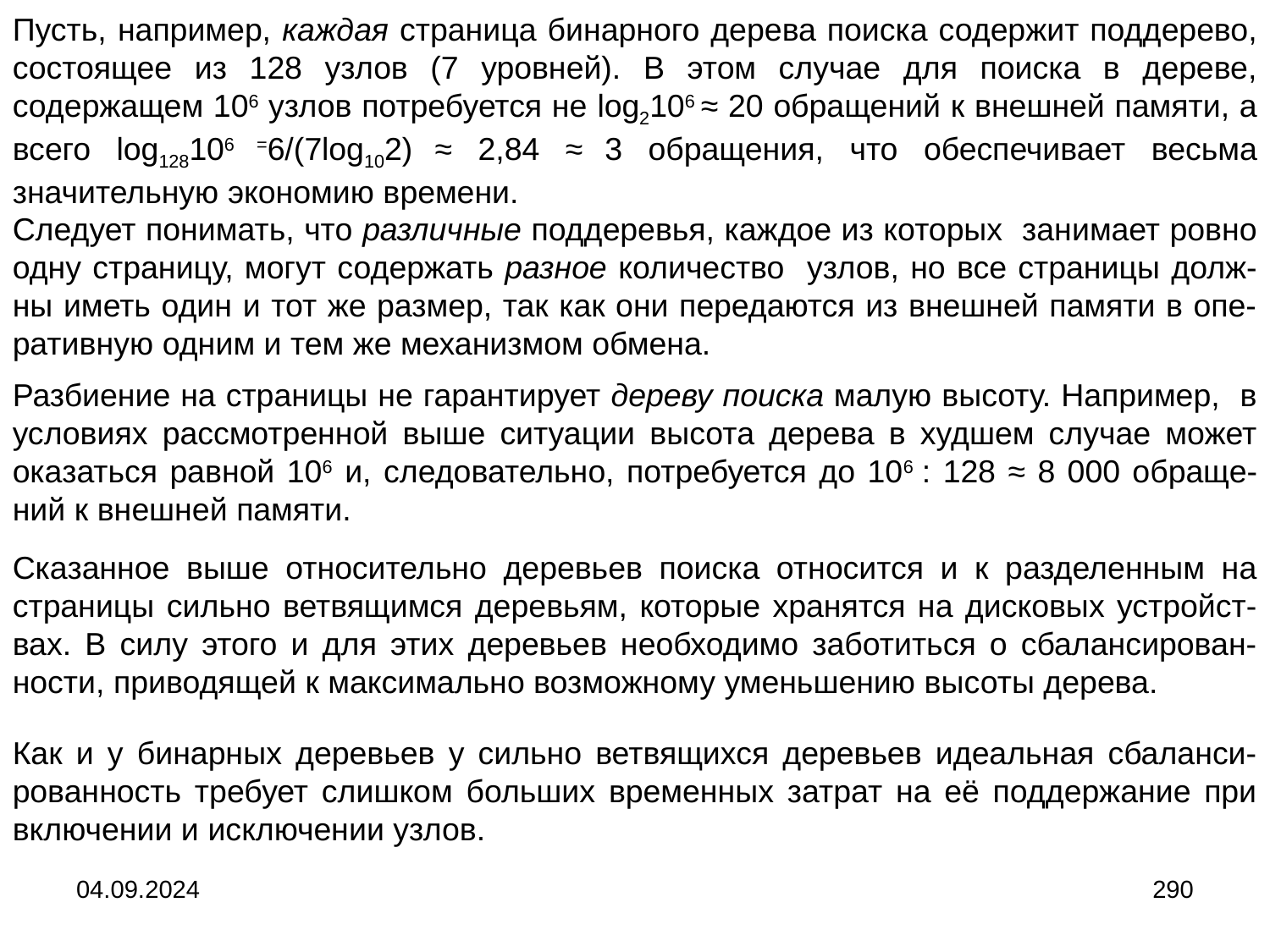

Пусть, например, каждая страница бинарного дерева поиска содержит поддерево, состоящее из 128 узлов (7 уровней). В этом случае для поиска в дереве, содержащем 106 узлов потребуется не log2106 ≈ 20 обращений к внешней памяти, а всего log128106 =6/(7log102) ≈ 2,84 ≈ 3 обращения, что обеспечивает весьма значительную экономию времени.
Следует понимать, что различные поддеревья, каждое из которых  занимает ровно одну страницу, могут содержать разное количество  узлов, но все страницы долж-ны иметь один и тот же размер, так как они передаются из внешней памяти в опе-ративную одним и тем же механизмом обмена.
Разбиение на страницы не гарантирует дереву поиска малую высоту. Например,  в условиях рассмотренной выше ситуации высота дерева в худшем случае может оказаться равной 106 и, следовательно, потребуется до 106 : 128 ≈ 8 000 обраще-ний к внешней памяти.
Сказанное выше относительно деревьев поиска относится и к разделенным на страницы сильно ветвящимся деревьям, которые хранятся на дисковых устройст-вах. В силу этого и для этих деревьев необходимо заботиться о сбалансирован-ности, приводящей к максимально возможному уменьшению высоты дерева.
Как и у бинарных деревьев у сильно ветвящихся деревьев идеальная сбаланси-рованность требует слишком больших временных затрат на её поддержание при включении и исключении узлов.
04.09.2024
290